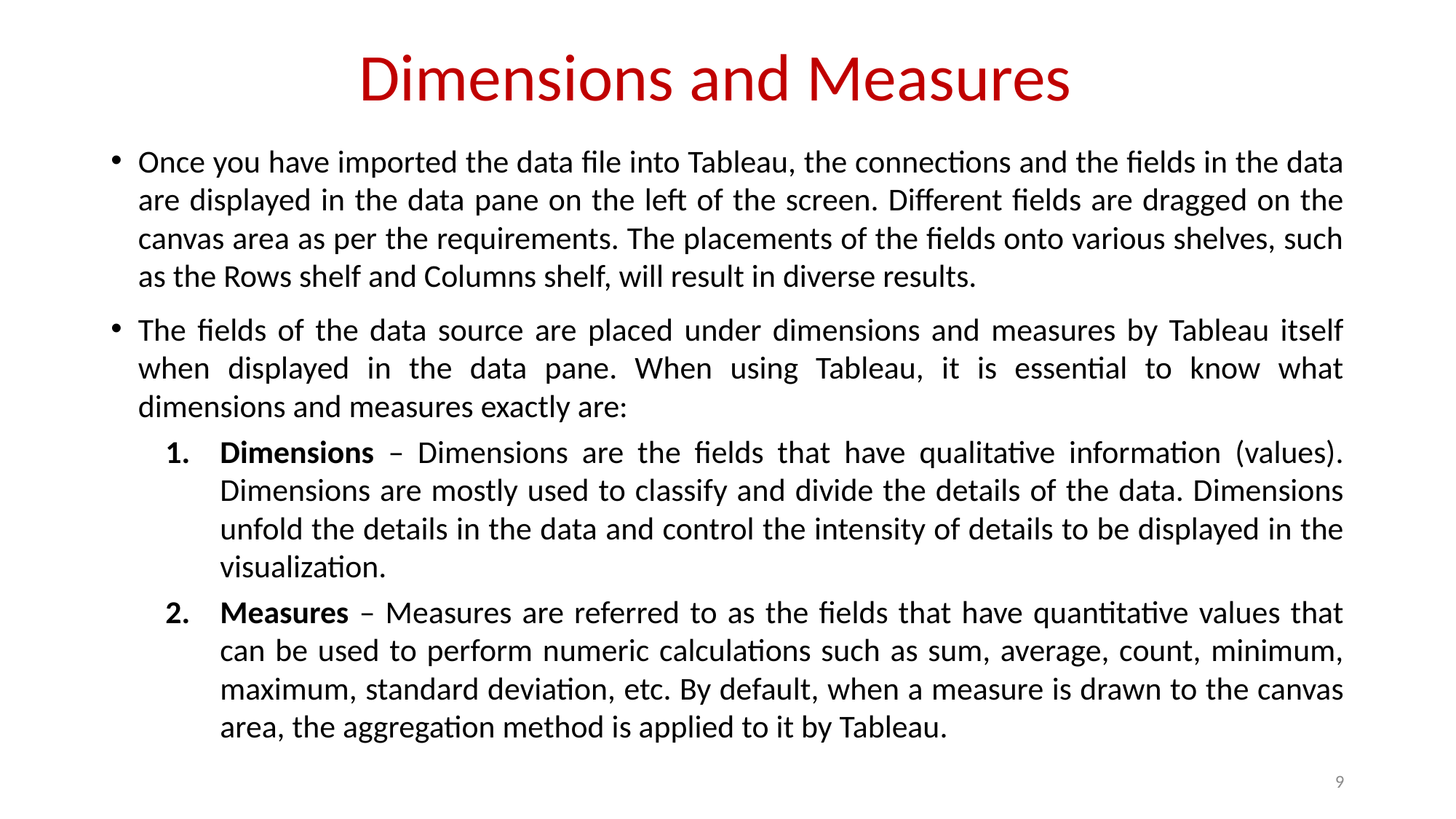

# Dimensions and Measures
Once you have imported the data file into Tableau, the connections and the fields in the data are displayed in the data pane on the left of the screen. Different fields are dragged on the canvas area as per the requirements. The placements of the fields onto various shelves, such as the Rows shelf and Columns shelf, will result in diverse results.
The fields of the data source are placed under dimensions and measures by Tableau itself when displayed in the data pane. When using Tableau, it is essential to know what dimensions and measures exactly are:
Dimensions – Dimensions are the fields that have qualitative information (values). Dimensions are mostly used to classify and divide the details of the data. Dimensions unfold the details in the data and control the intensity of details to be displayed in the visualization.
Measures – Measures are referred to as the fields that have quantitative values that can be used to perform numeric calculations such as sum, average, count, minimum, maximum, standard deviation, etc. By default, when a measure is drawn to the canvas area, the aggregation method is applied to it by Tableau.
9